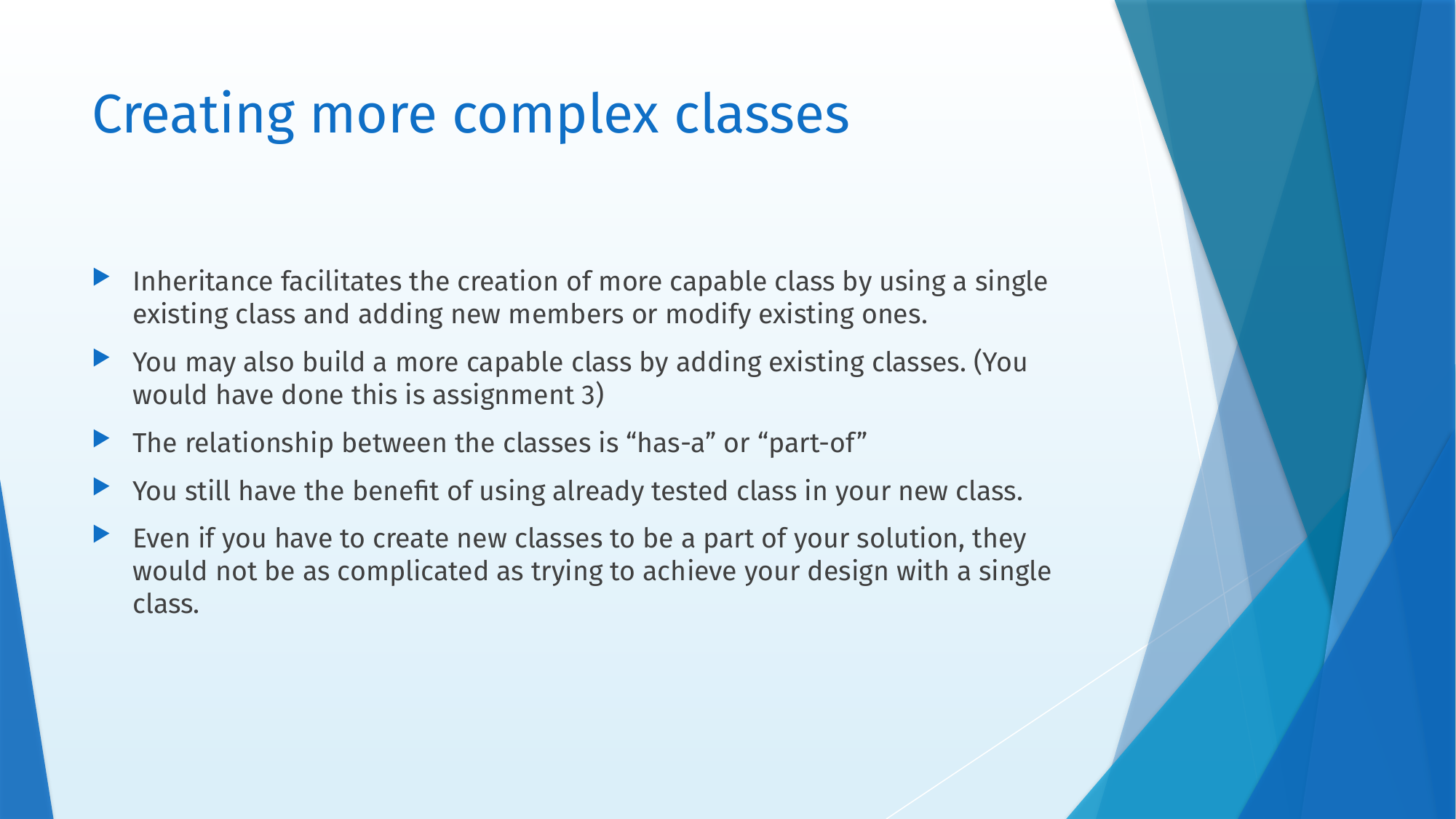

# Creating more complex classes
Inheritance facilitates the creation of more capable class by using a single existing class and adding new members or modify existing ones.
You may also build a more capable class by adding existing classes. (You would have done this is assignment 3)
The relationship between the classes is “has-a” or “part-of”
You still have the benefit of using already tested class in your new class.
Even if you have to create new classes to be a part of your solution, they would not be as complicated as trying to achieve your design with a single class.